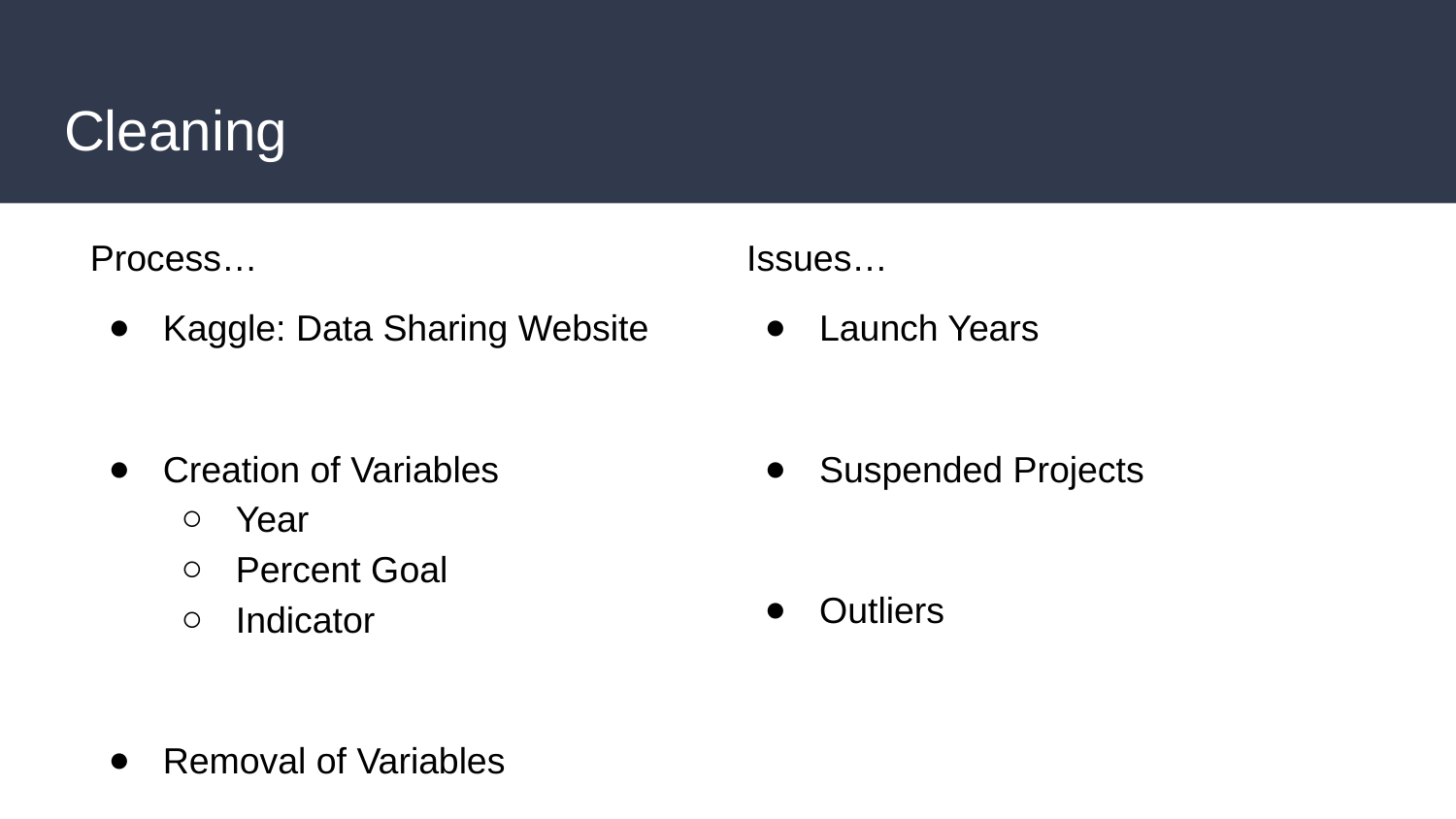

# Cleaning
Process…
Kaggle: Data Sharing Website

Creation of Variables
Year
Percent Goal
Indicator

Removal of Variables

Issues…
Launch Years

Suspended Projects

Outliers